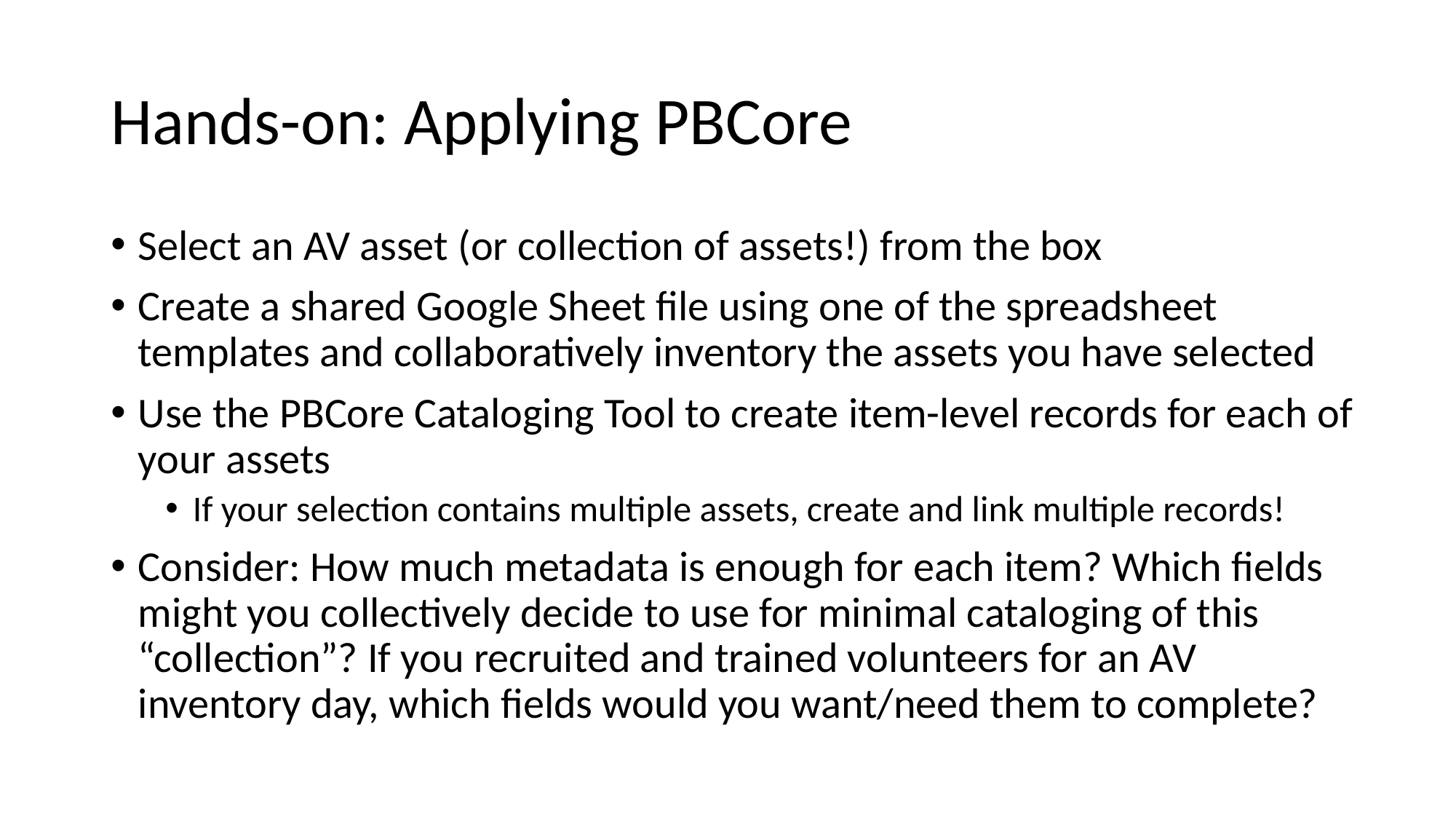

# Hands-on: Applying PBCore
Select an AV asset (or collection of assets!) from the box
Create a shared Google Sheet file using one of the spreadsheet templates and collaboratively inventory the assets you have selected
Use the PBCore Cataloging Tool to create item-level records for each of your assets
If your selection contains multiple assets, create and link multiple records!
Consider: How much metadata is enough for each item? Which fields might you collectively decide to use for minimal cataloging of this “collection”? If you recruited and trained volunteers for an AV inventory day, which fields would you want/need them to complete?